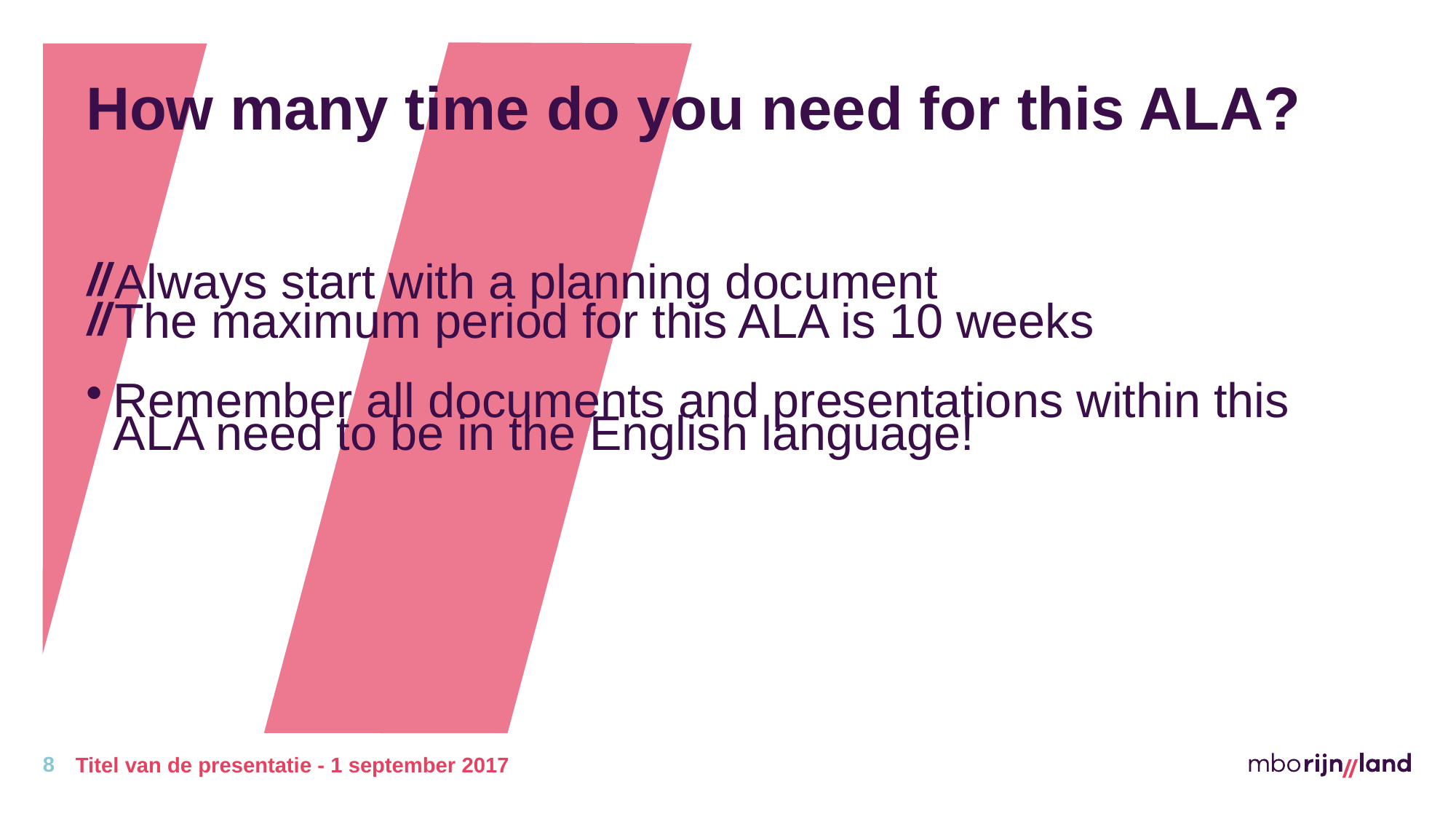

# How many time do you need for this ALA?

Always start with a planning document
The maximum period for this ALA is 10 weeks

Remember all documents and presentations within this ALA need to be in the English language!

8
Titel van de presentatie - 1 september 2017